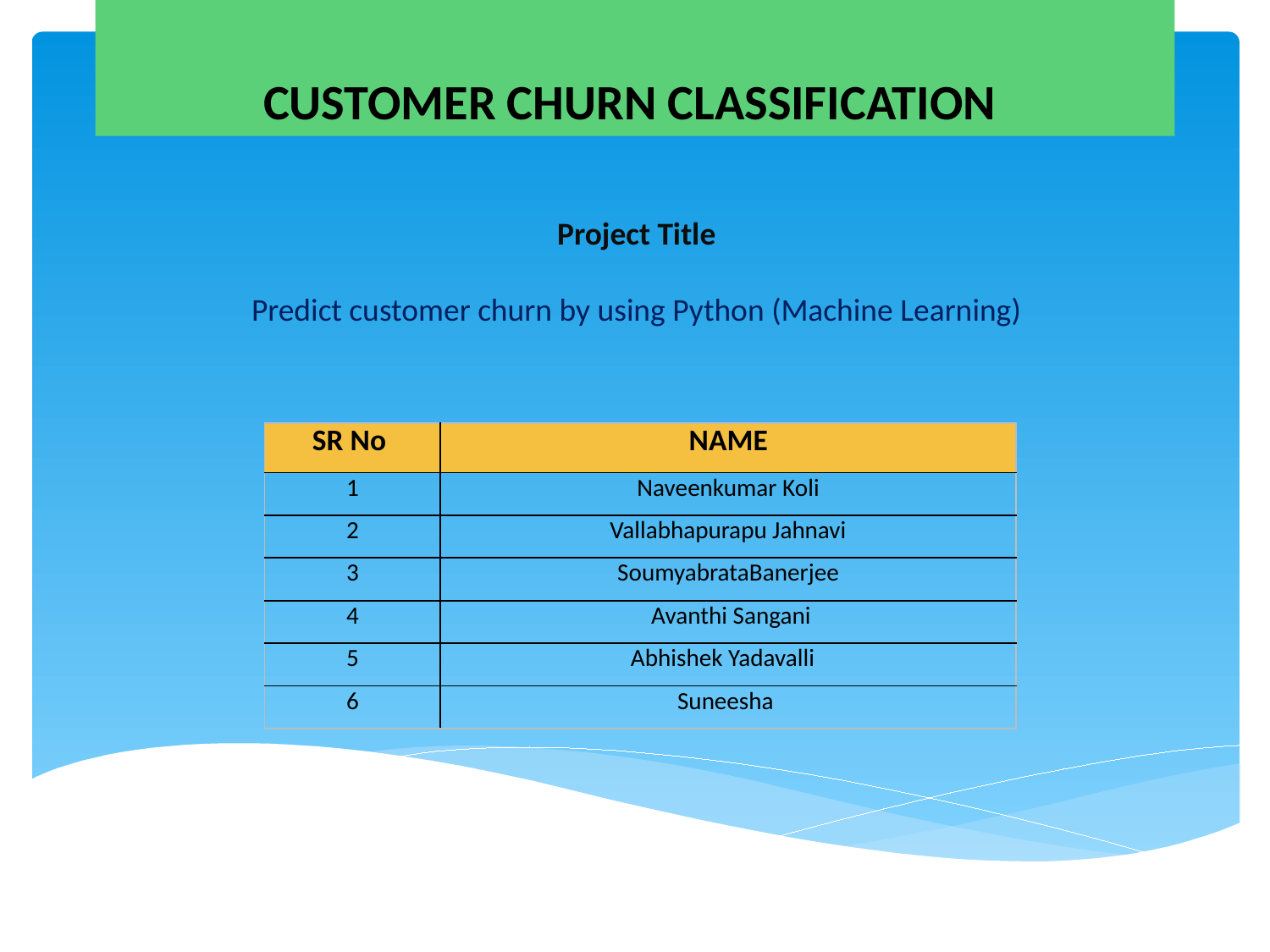

# CUSTOMER CHURN CLASSIFICATION
Project Title

Predict customer churn by using Python (Machine Learning)
| SR No | NAME |
| --- | --- |
| 1 | Naveenkumar Koli |
| 2 | Vallabhapurapu Jahnavi |
| 3 | SoumyabrataBanerjee |
| 4 | Avanthi Sangani |
| 5 | Abhishek Yadavalli |
| 6 | Suneesha |